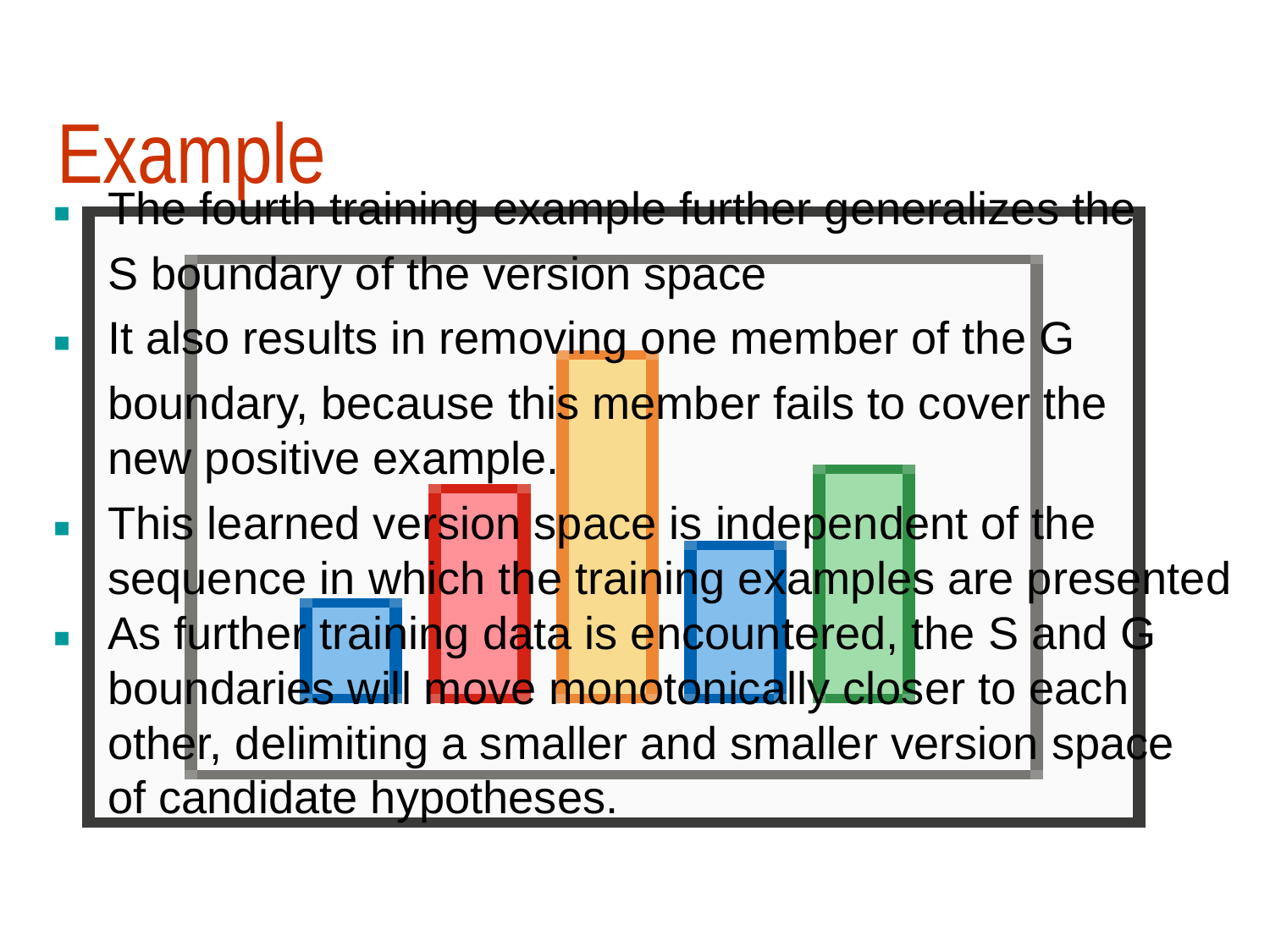

# Example
The fourth training example further generalizes the
S boundary of the version space
It also results in removing one member of the G
boundary, because this member fails to cover the new positive example.
This learned version space is independent of the sequence in which the training examples are presented
As further training data is encountered, the S and G boundaries will move monotonically closer to each other, delimiting a smaller and smaller version space of candidate hypotheses.